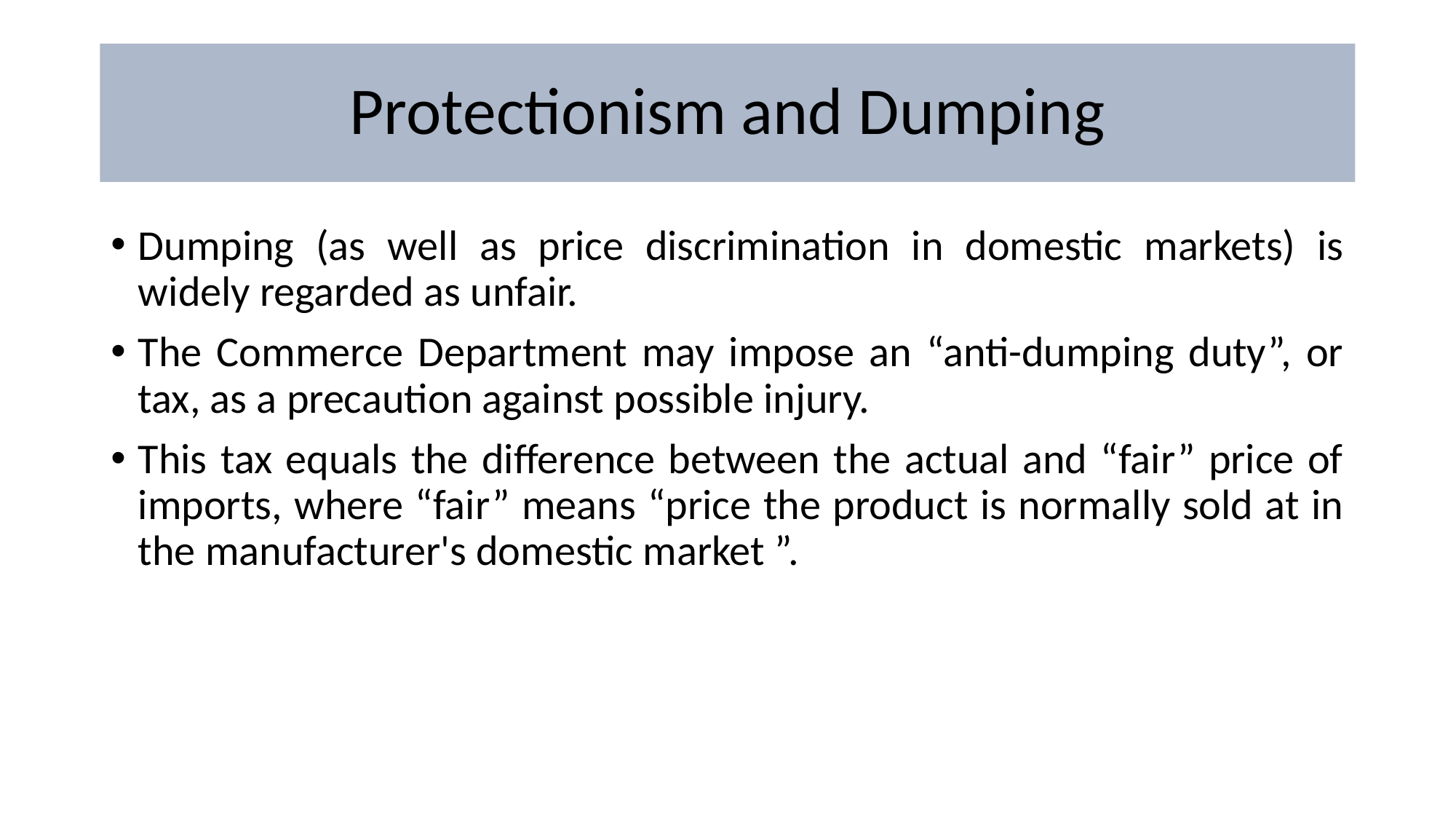

# Protectionism and Dumping
Dumping (as well as price discrimination in domestic markets) is widely regarded as unfair.
The Commerce Department may impose an “anti-dumping duty”, or tax, as a precaution against possible injury.
This tax equals the difference between the actual and “fair” price of imports, where “fair” means “price the product is normally sold at in the manufacturer's domestic market ”.